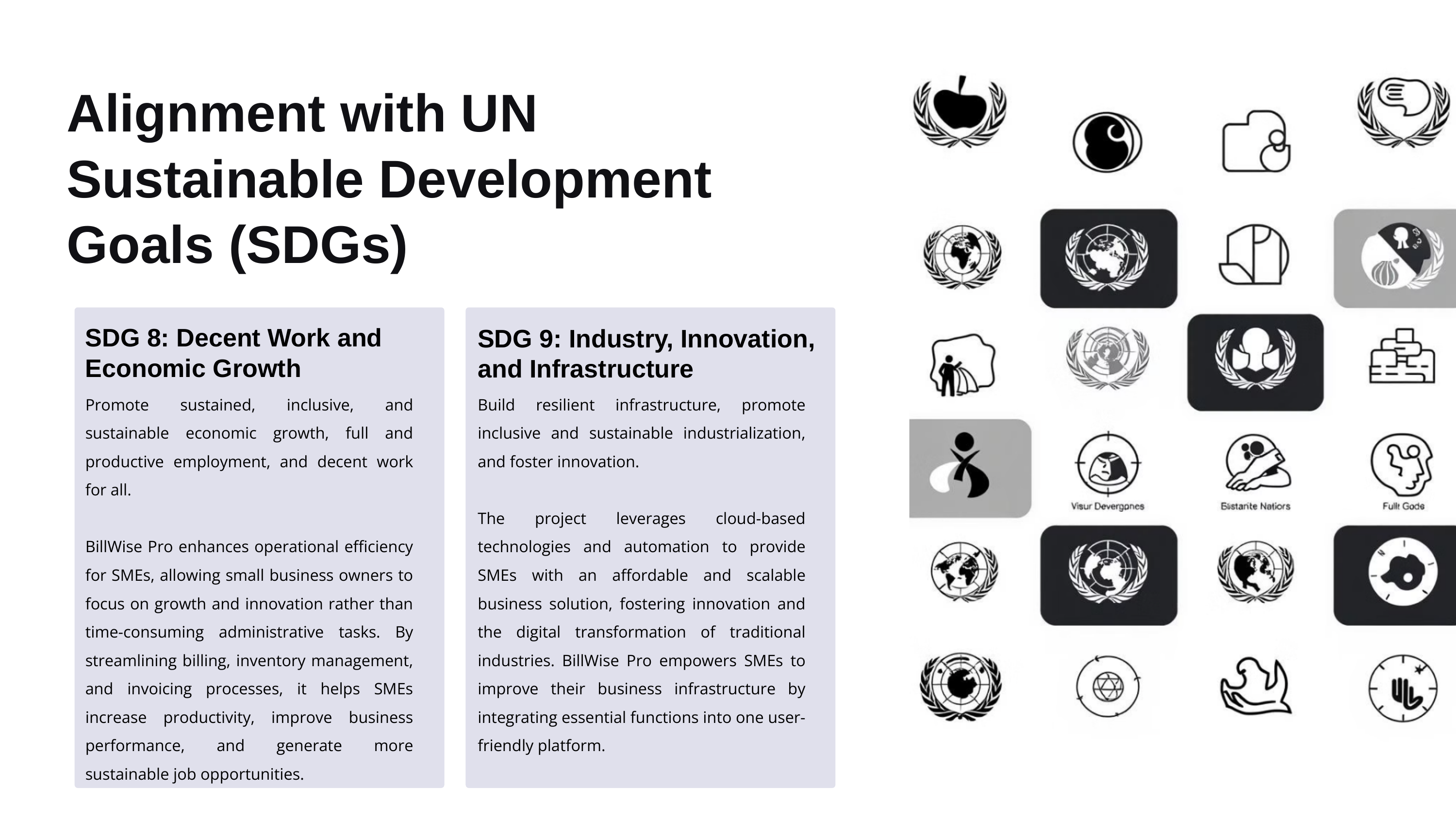

Alignment with UN Sustainable Development Goals (SDGs)

SDG 8: Decent Work and Economic Growth

SDG 9: Industry, Innovation,
and Infrastructure

Promote sustained, inclusive, and sustainable economic growth, full and productive employment, and decent work for all.

BillWise Pro enhances operational efficiency for SMEs, allowing small business owners to focus on growth and innovation rather than time-consuming administrative tasks. By streamlining billing, inventory management, and invoicing processes, it helps SMEs increase productivity, improve business performance, and generate more sustainable job opportunities.

Build resilient infrastructure, promote inclusive and sustainable industrialization, and foster innovation.

The project leverages cloud-based technologies and automation to provide SMEs with an affordable and scalable business solution, fostering innovation and the digital transformation of traditional industries. BillWise Pro empowers SMEs to improve their business infrastructure by integrating essential functions into one user-friendly platform.